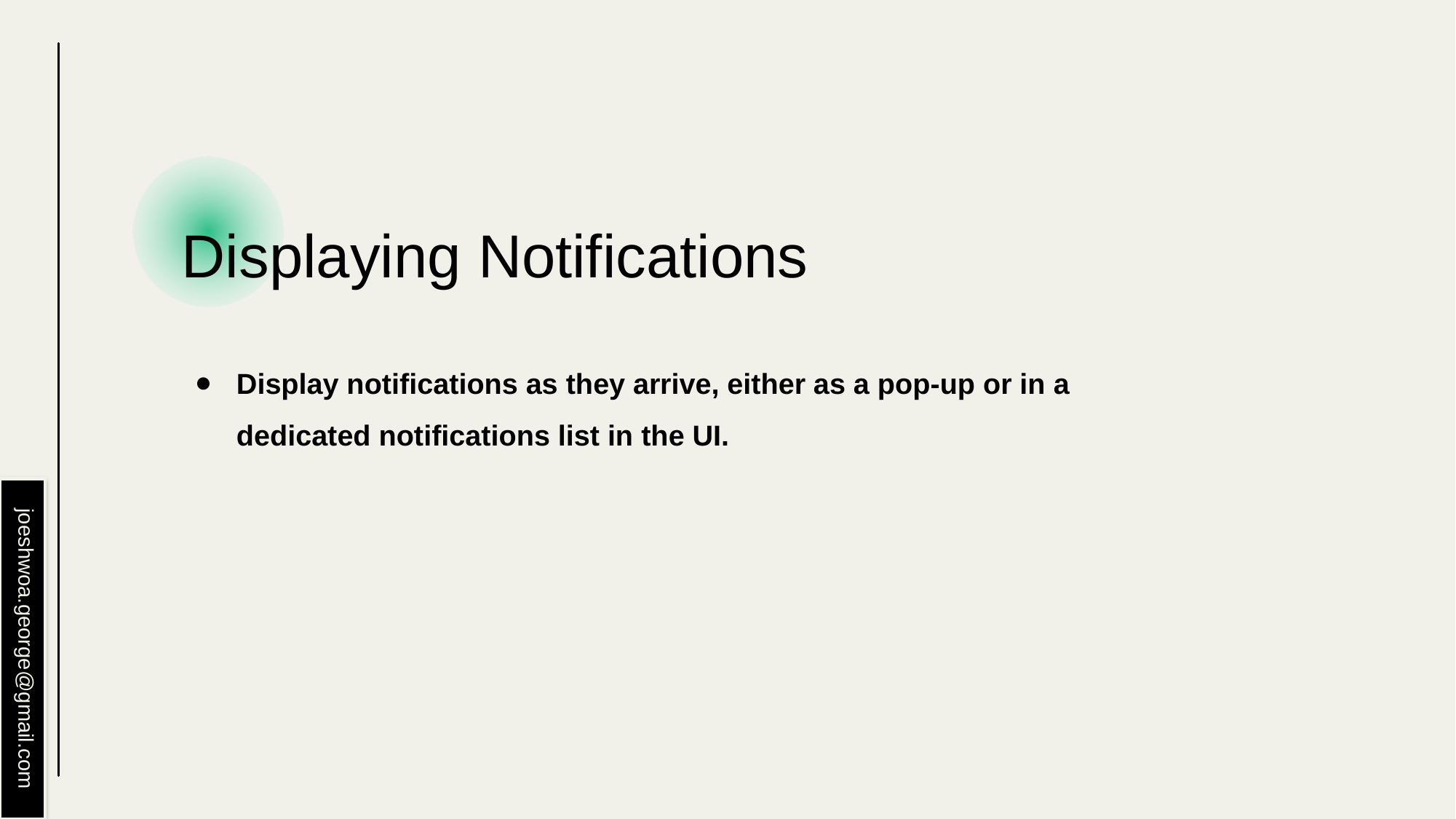

# Displaying Notifications
Display notifications as they arrive, either as a pop-up or in a dedicated notifications list in the UI.
joeshwoa.george@gmail.com